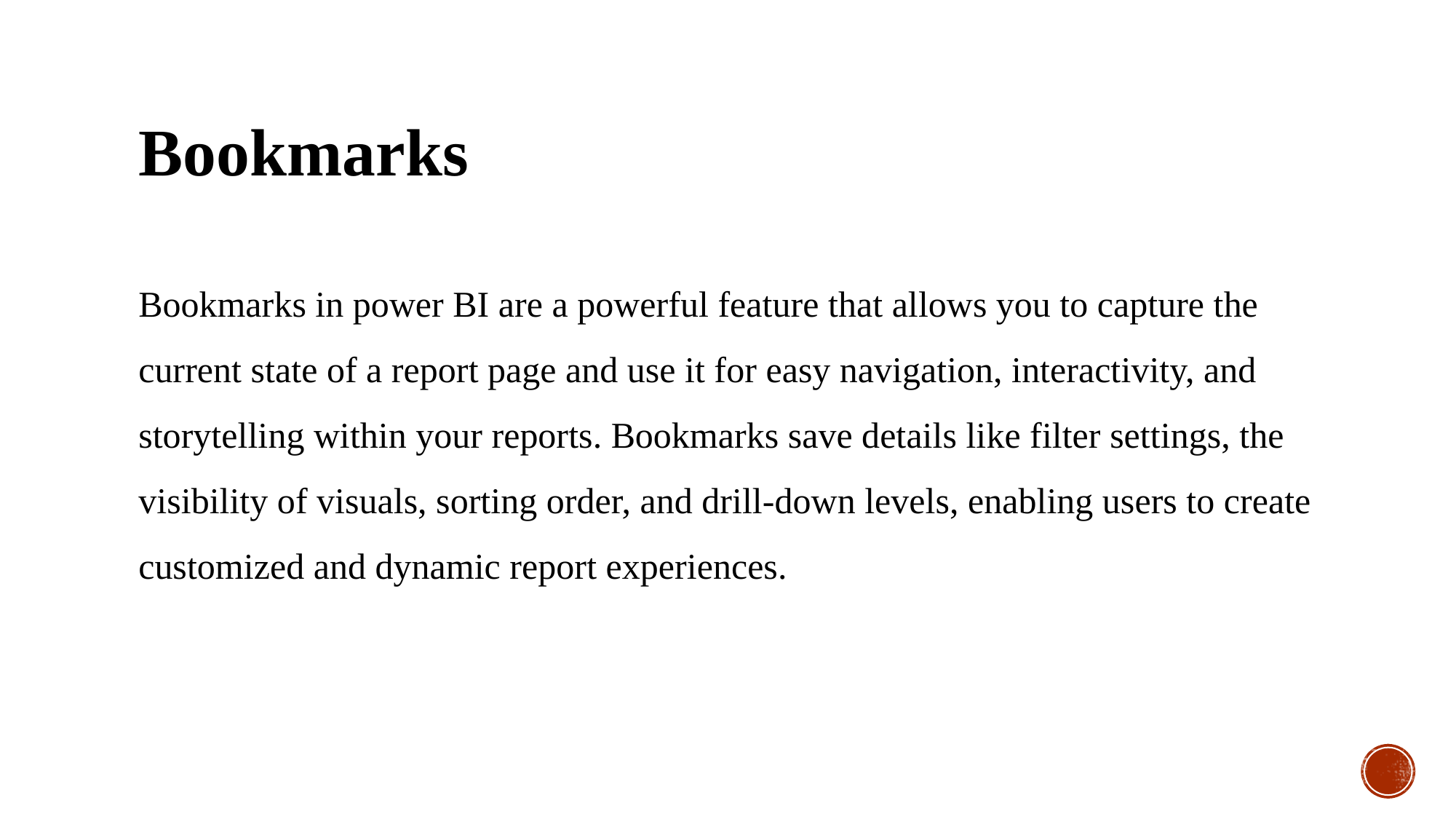

# Bookmarks
Bookmarks in power BI are a powerful feature that allows you to capture the current state of a report page and use it for easy navigation, interactivity, and storytelling within your reports. Bookmarks save details like filter settings, the visibility of visuals, sorting order, and drill-down levels, enabling users to create customized and dynamic report experiences.